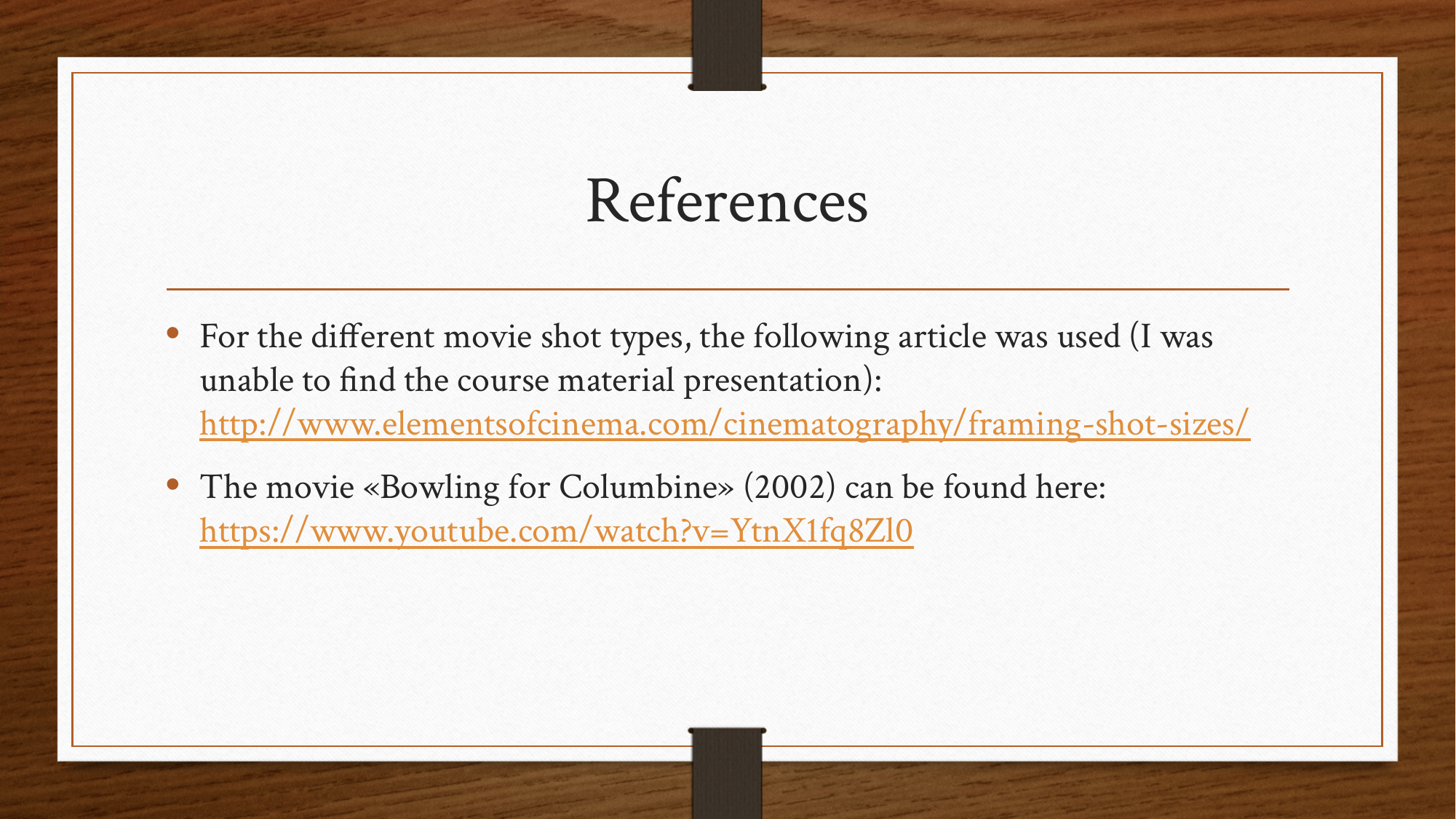

# References
For the different movie shot types, the following article was used (I was unable to find the course material presentation): http://www.elementsofcinema.com/cinematography/framing-shot-sizes/
The movie «Bowling for Columbine» (2002) can be found here: https://www.youtube.com/watch?v=YtnX1fq8Zl0